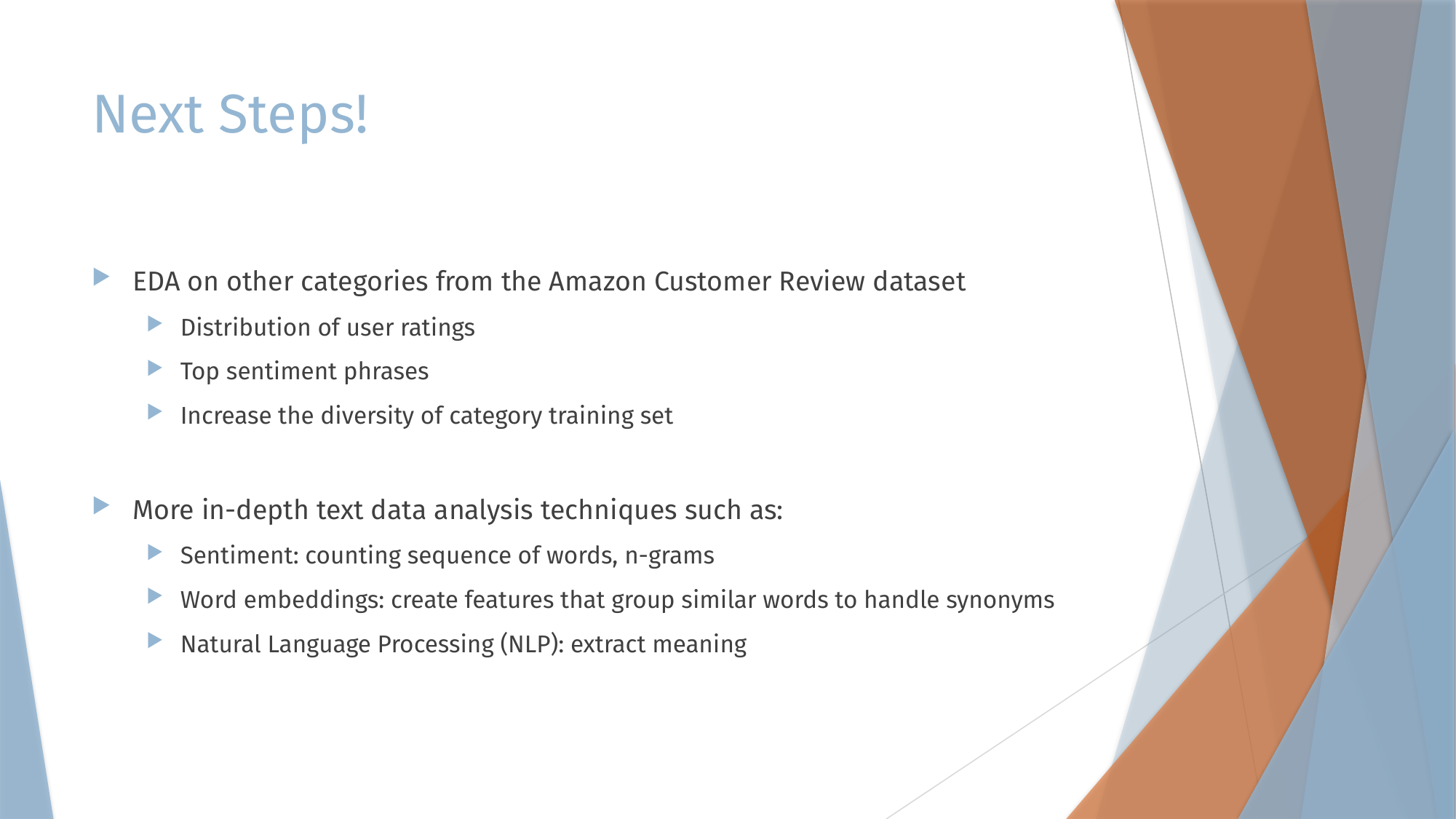

# Next Steps!
EDA on other categories from the Amazon Customer Review dataset
Distribution of user ratings
Top sentiment phrases
Increase the diversity of category training set

More in-depth text data analysis techniques such as:
Sentiment: counting sequence of words, n-grams
Word embeddings: create features that group similar words to handle synonyms
Natural Language Processing (NLP): extract meaning